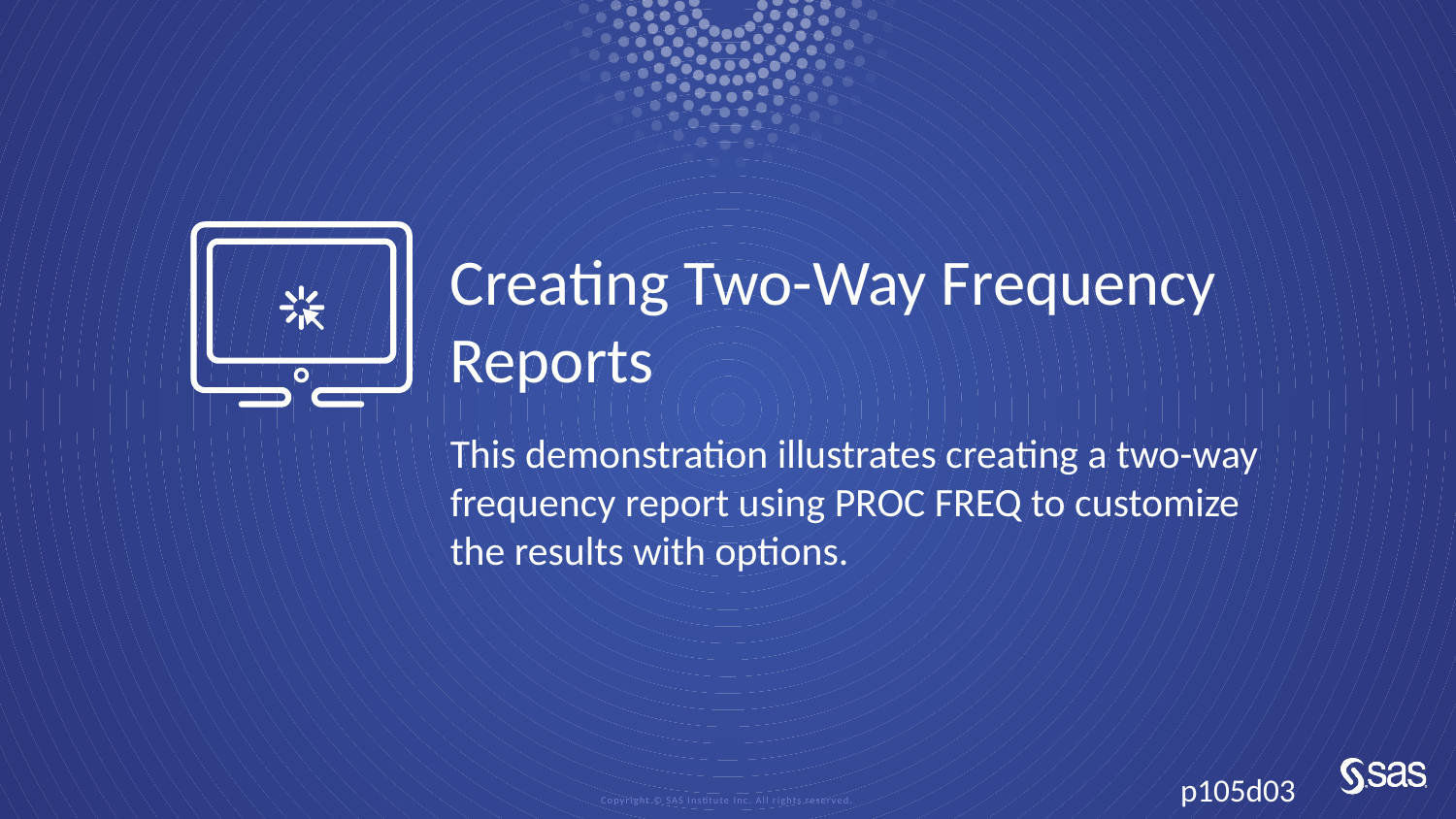

# Creating Two-Way Frequency Reports
This demonstration illustrates creating a two-way frequency report using PROC FREQ to customize the results with options.
p105d03